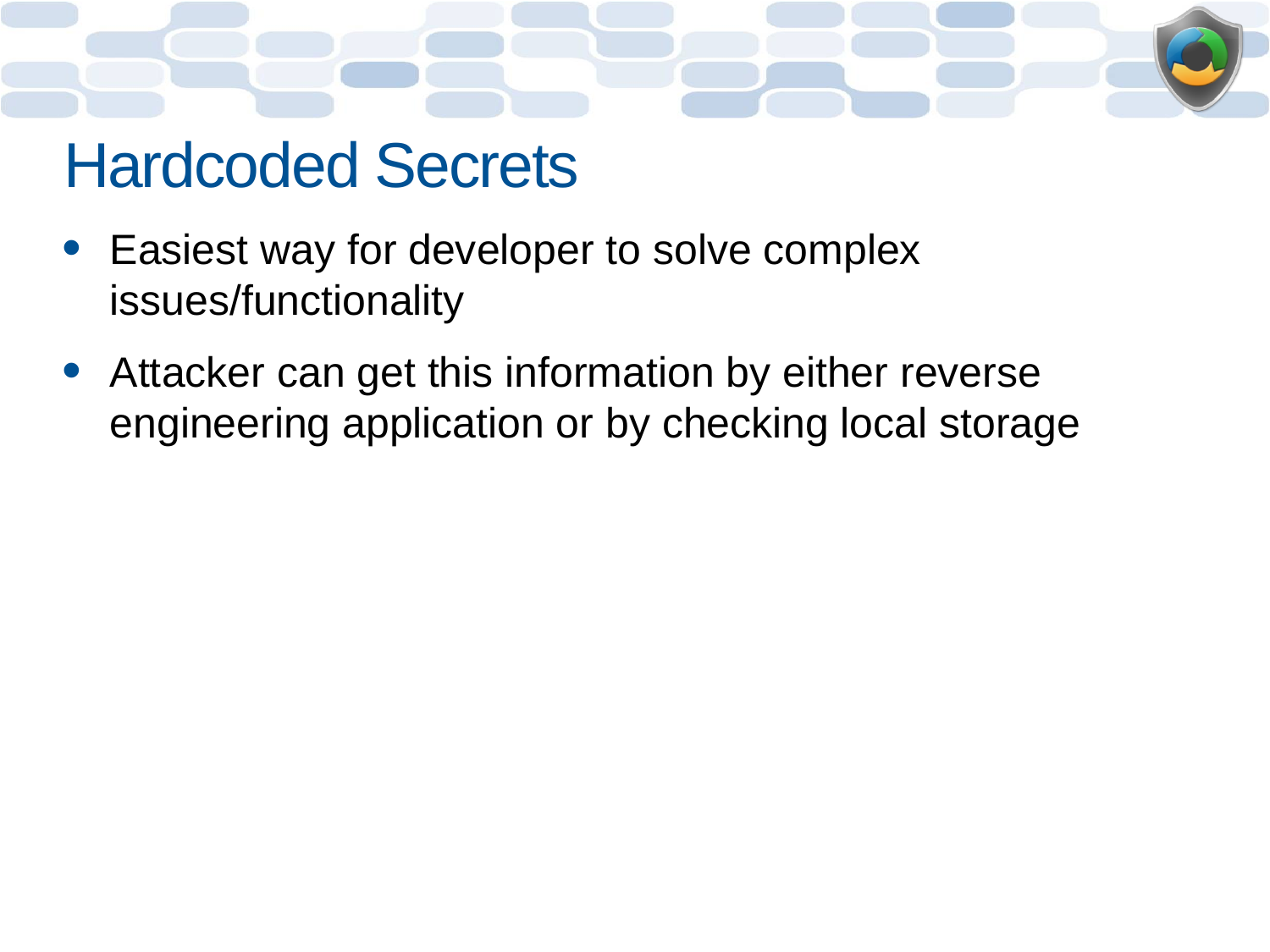

# Hardcoded Secrets
Easiest way for developer to solve complex issues/functionality
Attacker can get this information by either reverse engineering application or by checking local storage